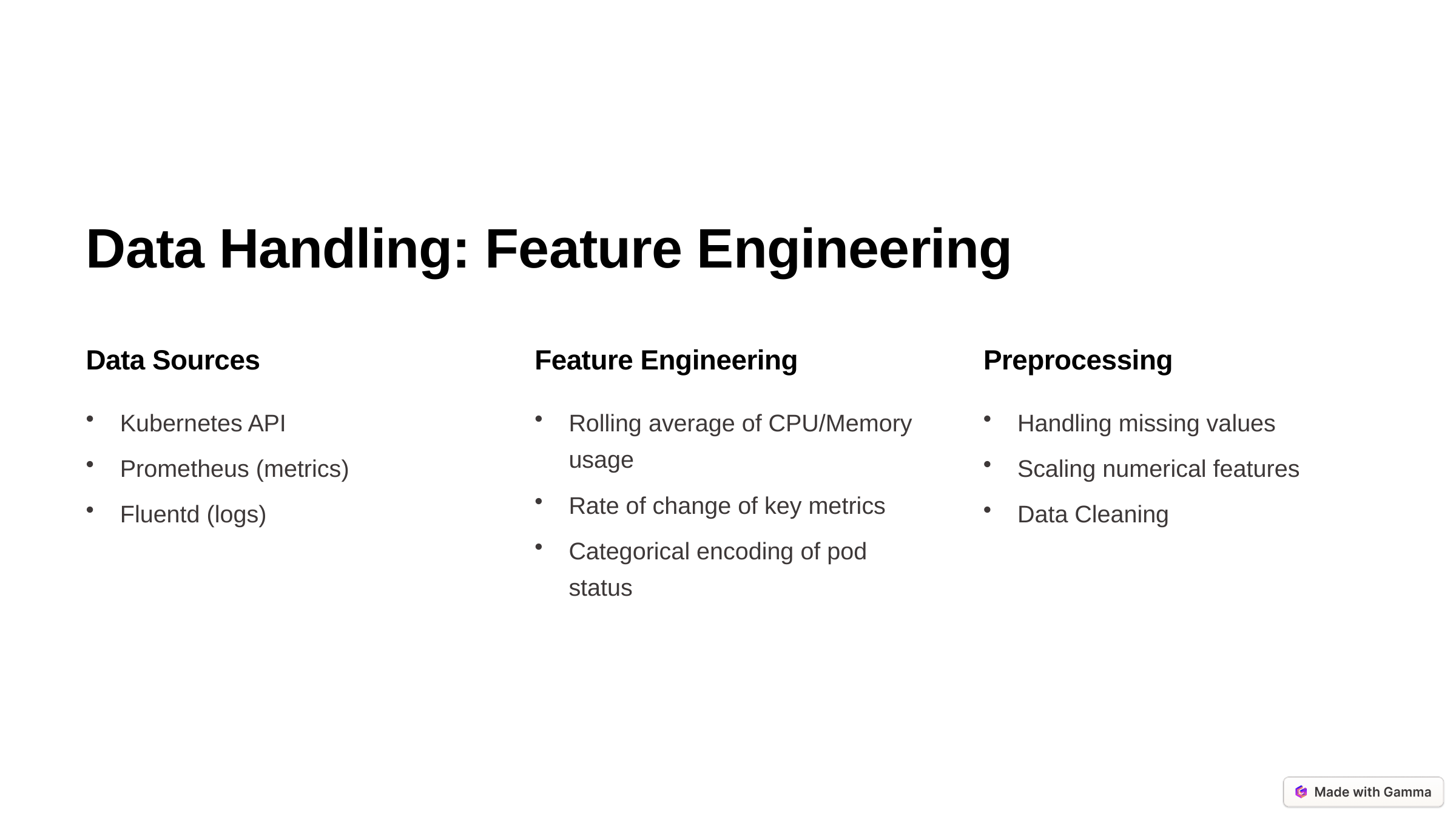

Data Handling: Feature Engineering
Data Sources
Feature Engineering
Preprocessing
Kubernetes API
Rolling average of CPU/Memory usage
Handling missing values
Prometheus (metrics)
Scaling numerical features
Rate of change of key metrics
Fluentd (logs)
Data Cleaning
Categorical encoding of pod status